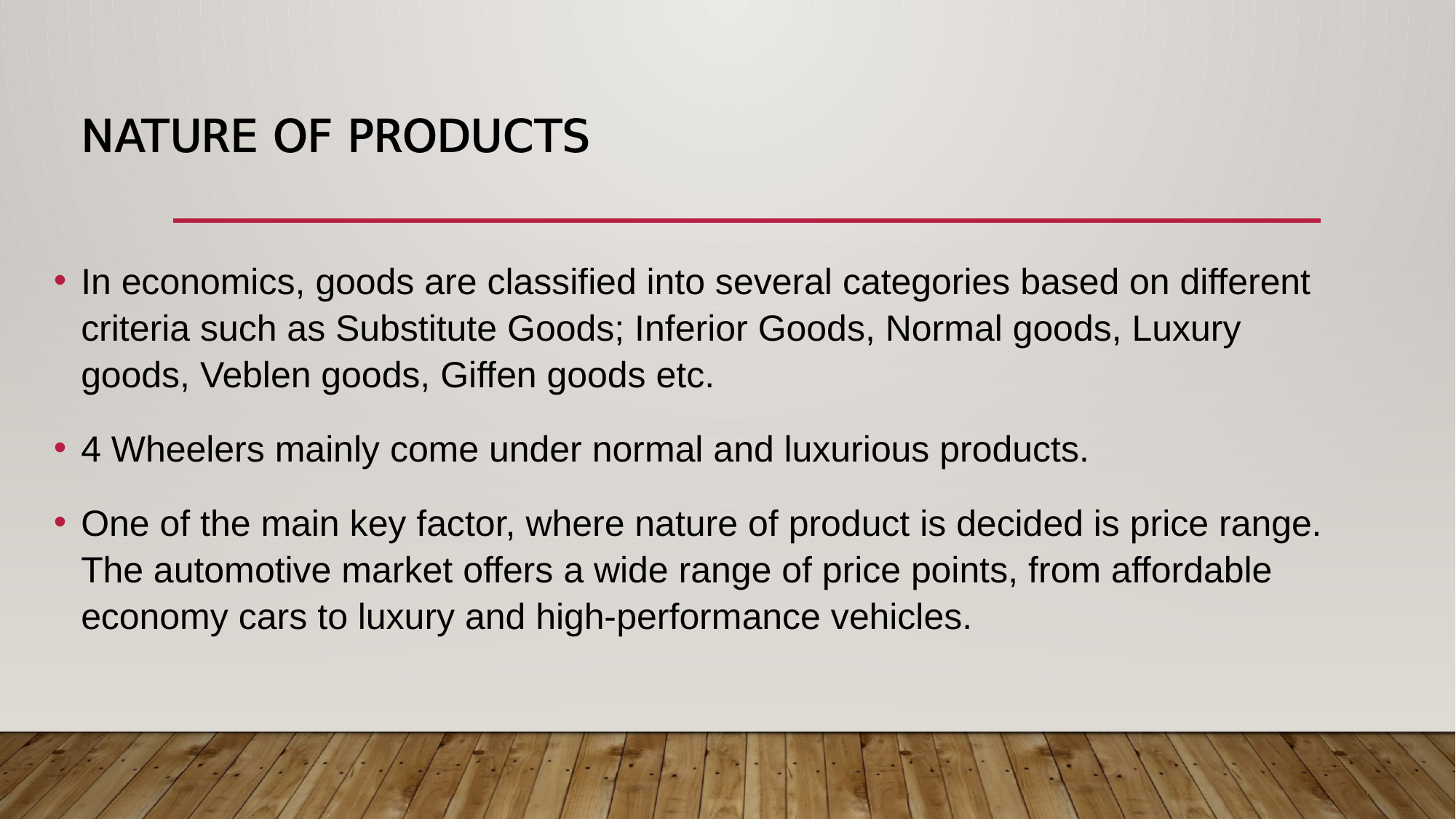

# Nature of Products
In economics, goods are classified into several categories based on different criteria such as Substitute Goods; Inferior Goods, Normal goods, Luxury goods, Veblen goods, Giffen goods etc.
4 Wheelers mainly come under normal and luxurious products.
One of the main key factor, where nature of product is decided is price range. The automotive market offers a wide range of price points, from affordable economy cars to luxury and high-performance vehicles.